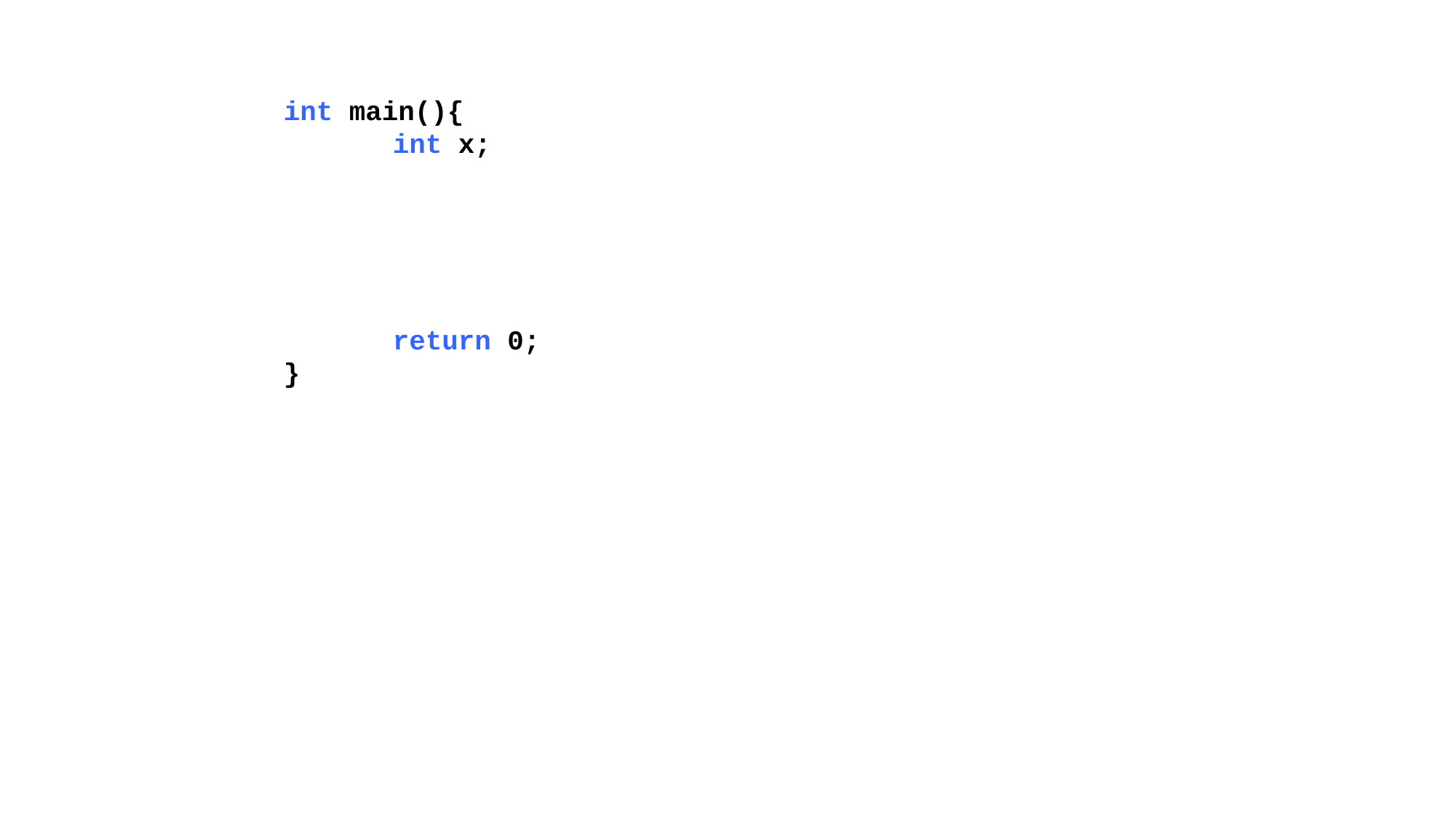

int main(){
	int x;

	return 0;
}